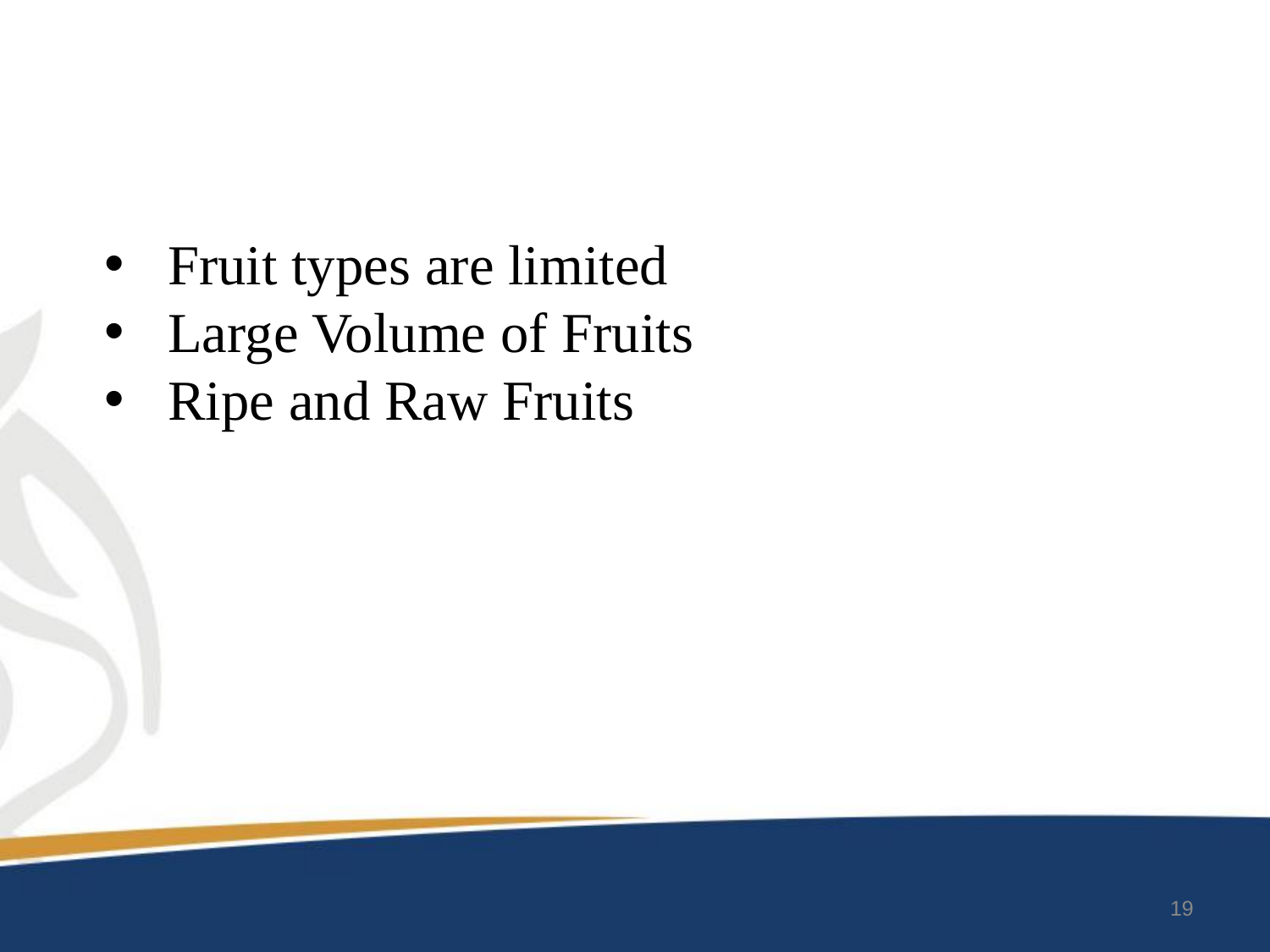

#
Fruit types are limited
Large Volume of Fruits
Ripe and Raw Fruits

19